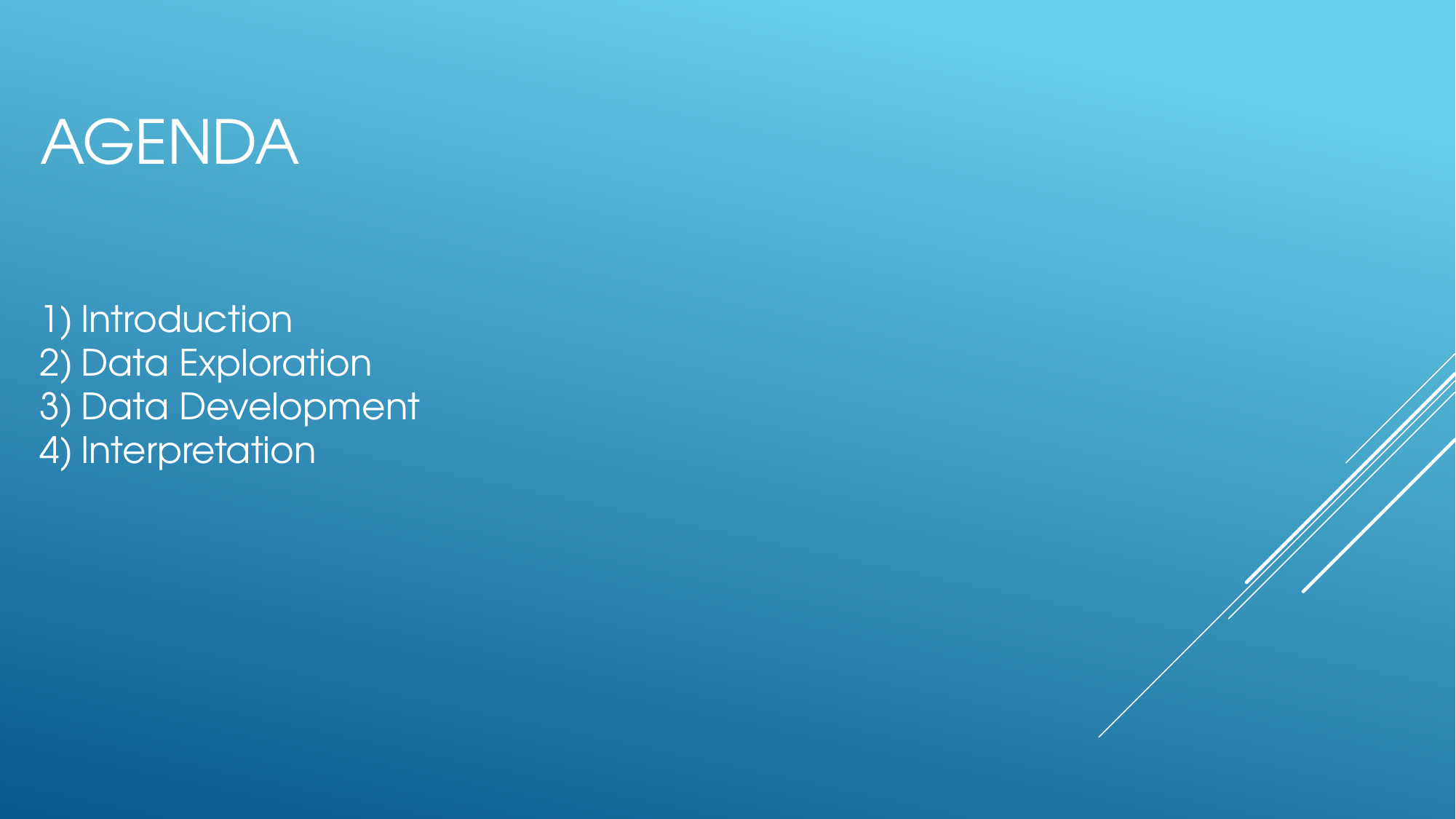

# Agenda
Introduction
Data Exploration
Data Development
Interpretation